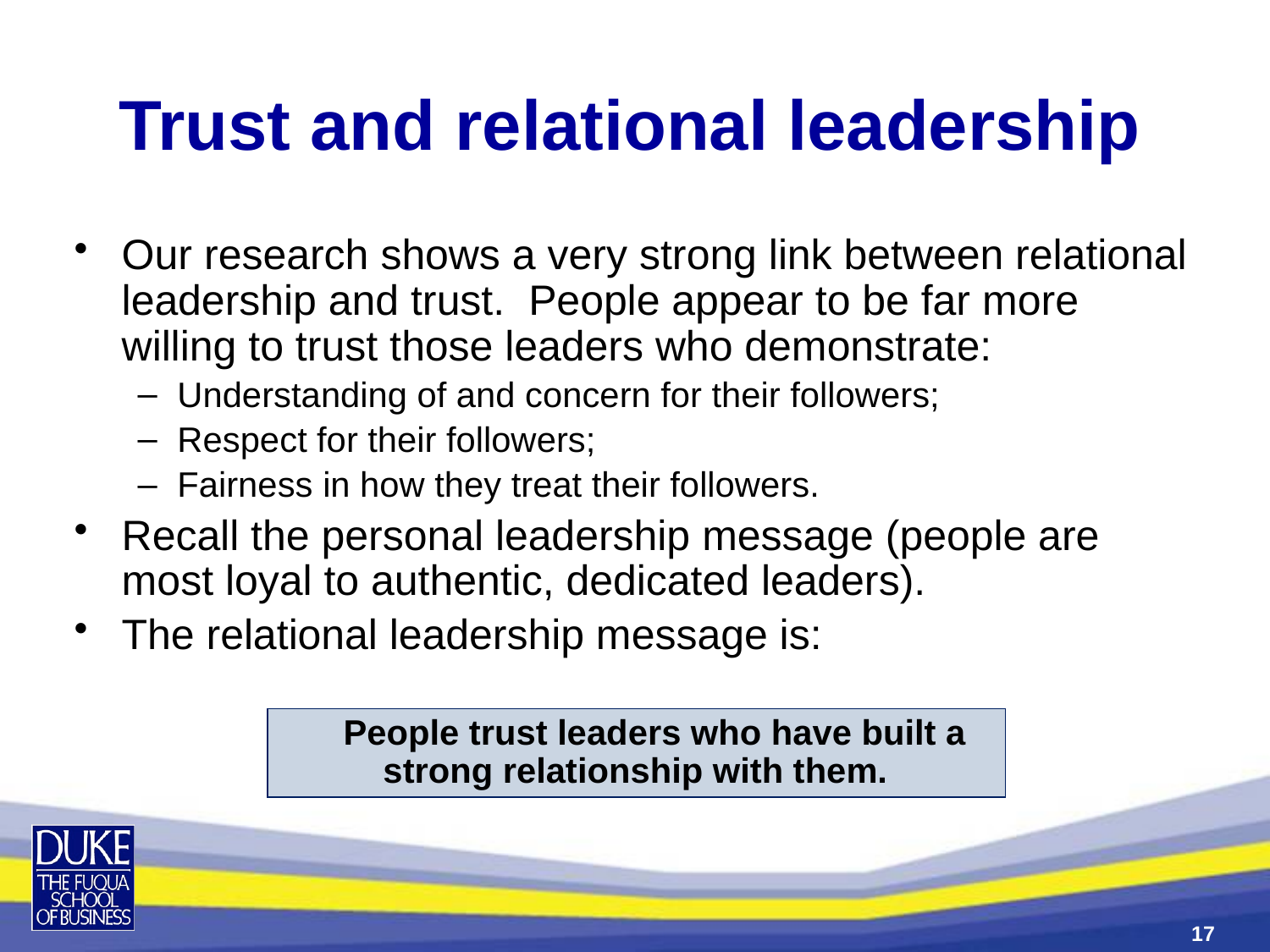

# Trust and relational leadership
Our research shows a very strong link between relational leadership and trust.  People appear to be far more willing to trust those leaders who demonstrate:
Understanding of and concern for their followers;
Respect for their followers;
Fairness in how they treat their followers.
Recall the personal leadership message (people are most loyal to authentic, dedicated leaders).
The relational leadership message is:
People trust leaders who have built a strong relationship with them.
17